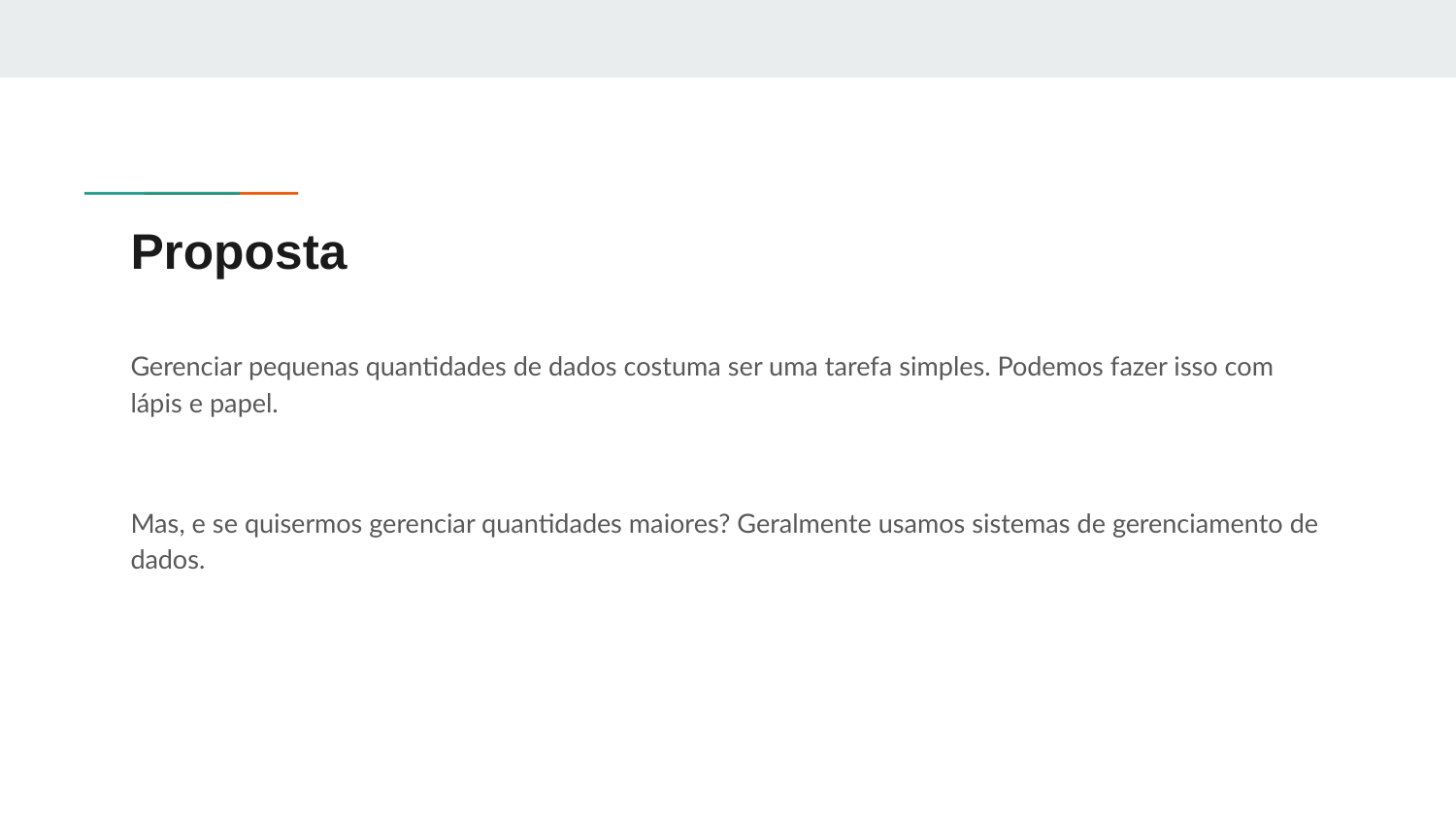

# Proposta
Gerenciar pequenas quantidades de dados costuma ser uma tarefa simples. Podemos fazer isso com lápis e papel.

Mas, e se quisermos gerenciar quantidades maiores? Geralmente usamos sistemas de gerenciamento de dados.